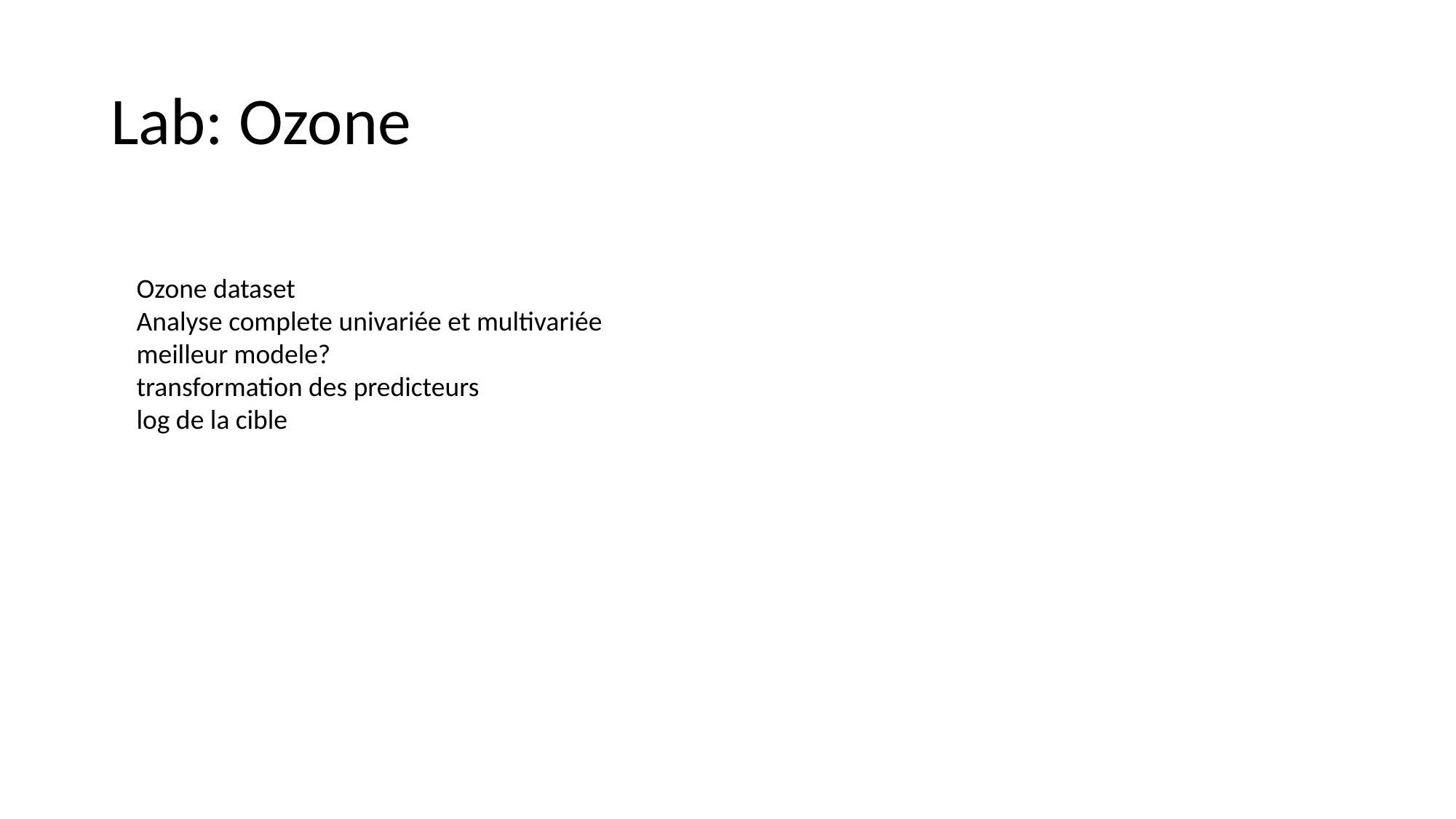

# Lab: Ozone
Ozone dataset
Analyse complete univariée et multivariée
meilleur modele?
transformation des predicteurs
log de la cible